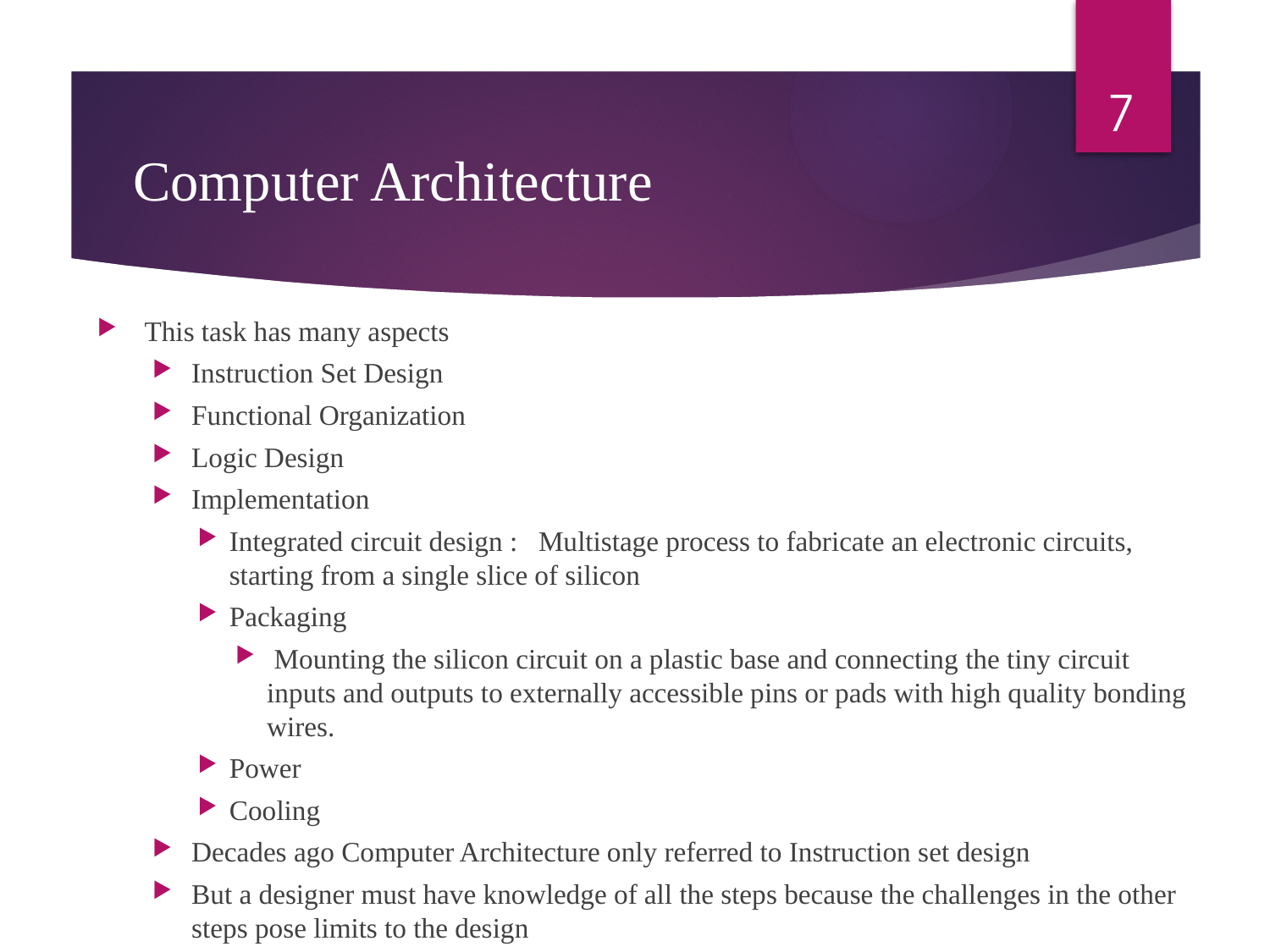

7
# Computer Architecture
This task has many aspects
Instruction Set Design
Functional Organization
Logic Design
Implementation
Integrated circuit design :   Multistage process to fabricate an electronic circuits, starting from a single slice of silicon
Packaging
 Mounting the silicon circuit on a plastic base and connecting the tiny circuit inputs and outputs to externally accessible pins or pads with high quality bonding wires.
Power
Cooling
Decades ago Computer Architecture only referred to Instruction set design
But a designer must have knowledge of all the steps because the challenges in the other steps pose limits to the design